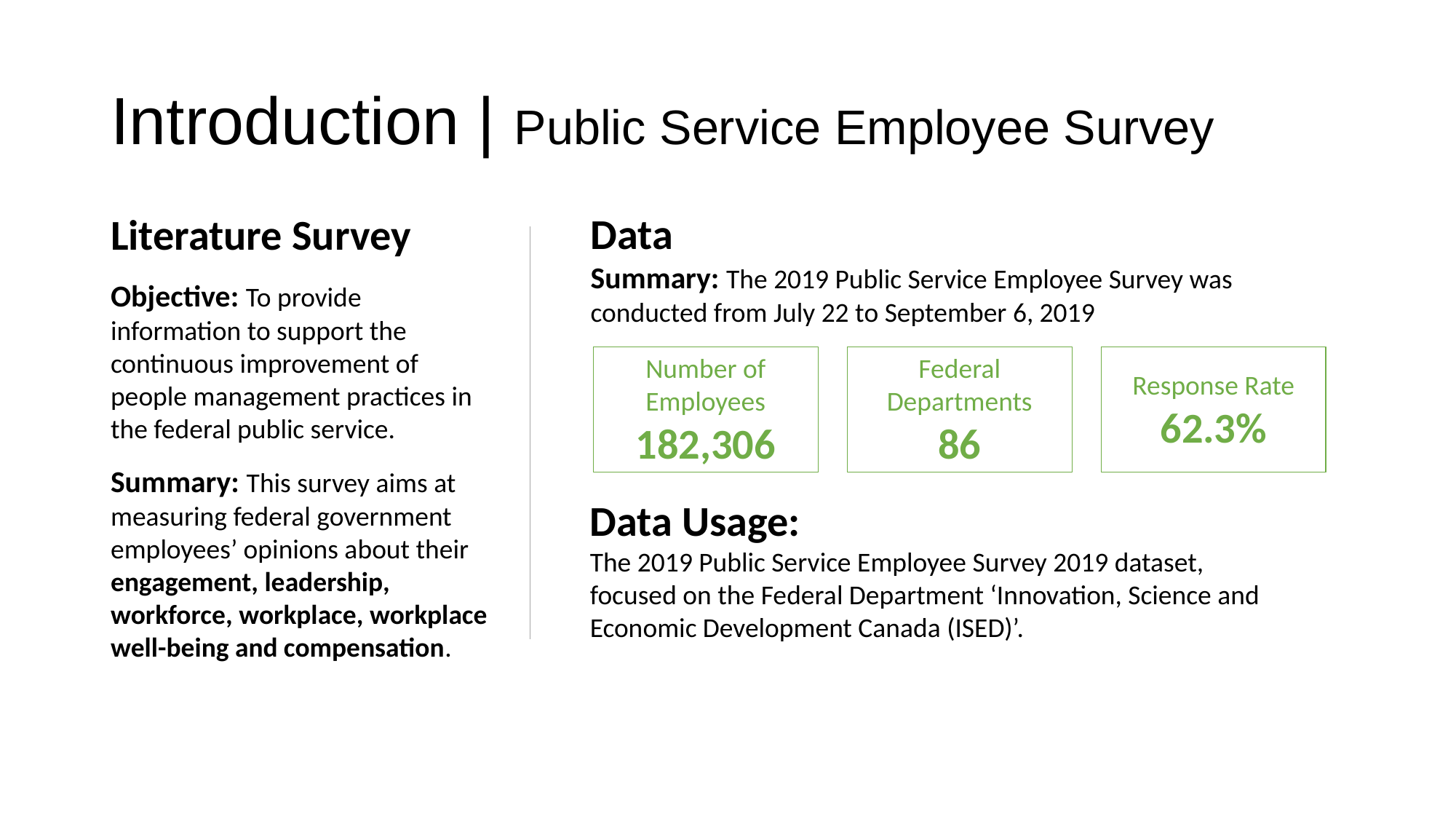

# Introduction | Public Service Employee Survey
Literature Survey

Objective: To provide information to support the continuous improvement of people management practices in the federal public service.

Summary: This survey aims at measuring federal government employees’ opinions about their engagement, leadership, workforce, workplace, workplace well-being and compensation.
Data
Summary: The 2019 Public Service Employee Survey was conducted from July 22 to September 6, 2019
Federal Departments
86
Response Rate
62.3%
Number of Employees
182,306
Data Usage:
The 2019 Public Service Employee Survey 2019 dataset, focused on the Federal Department ‘Innovation, Science and Economic Development Canada (ISED)’.